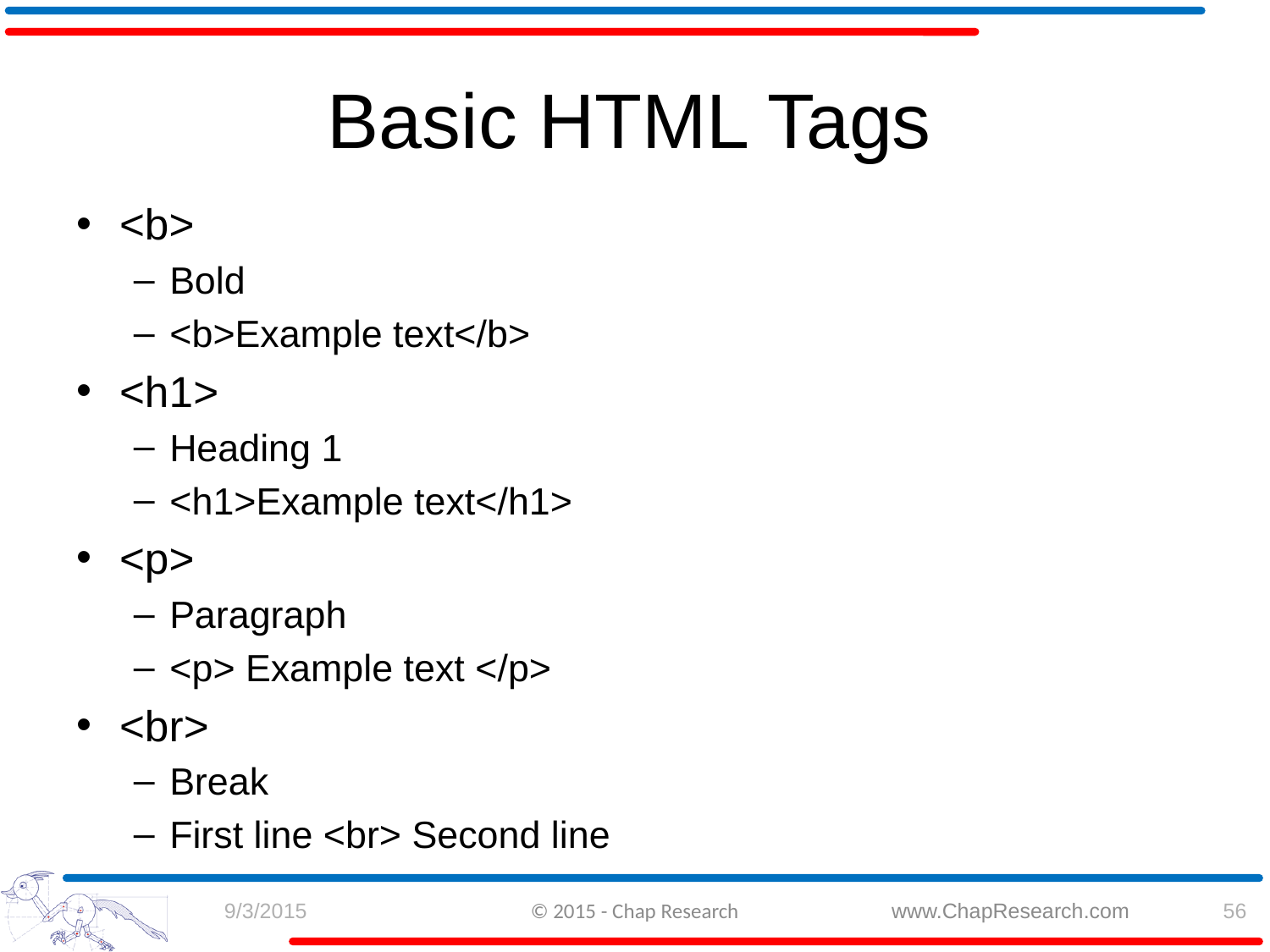

# Basic HTML Tags
<b>
Bold
<b>Example text</b>
<h1>
Heading 1
<h1>Example text</h1>
<p>
Paragraph
<p> Example text </p>
<br>
Break
First line <br> Second line
9/3/2015
© 2015 - Chap Research
56